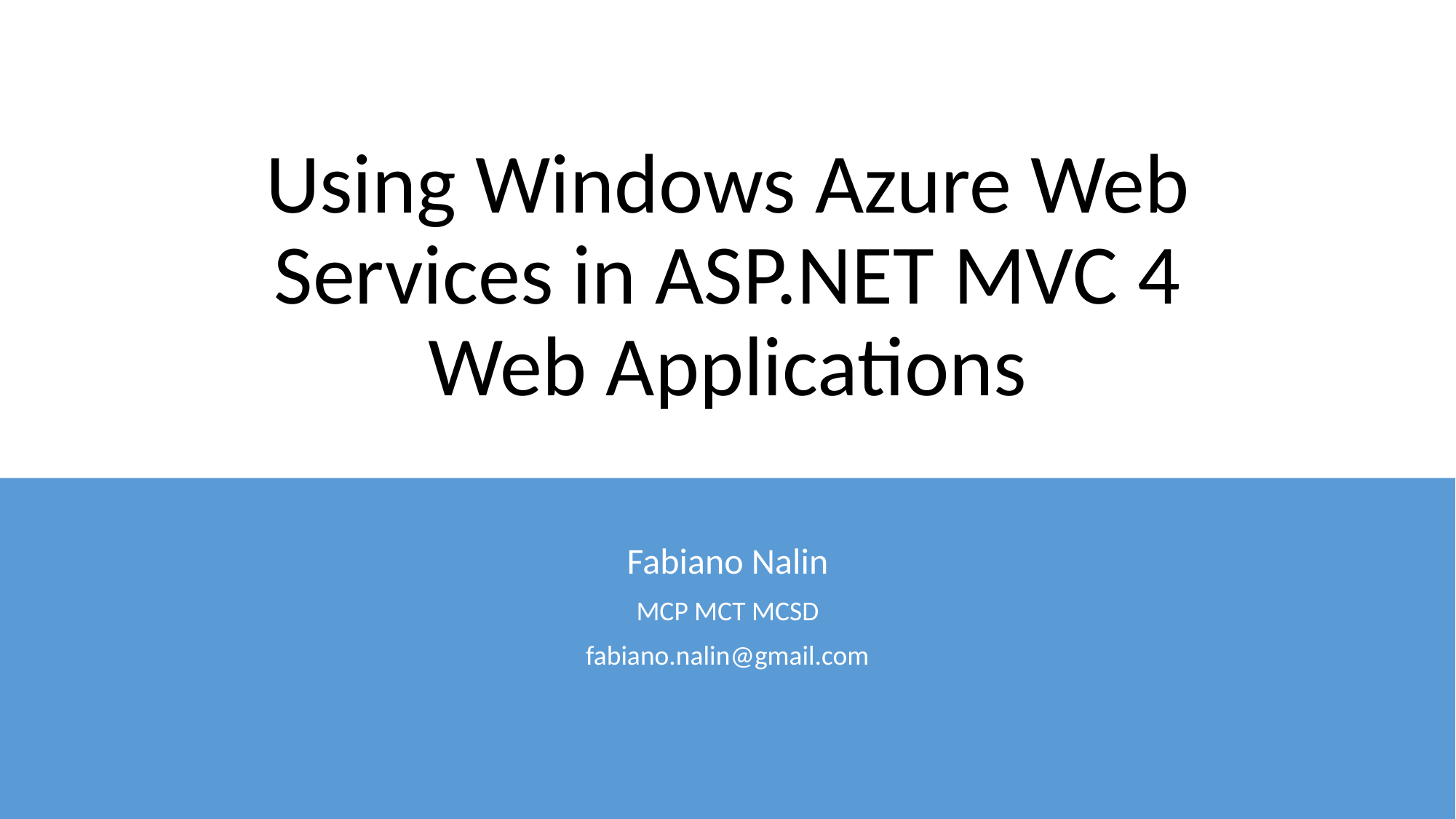

# Using Windows Azure Web Services in ASP.NET MVC 4 Web Applications

Fabiano Nalin
MCP MCT MCSD
fabiano.nalin@gmail.com